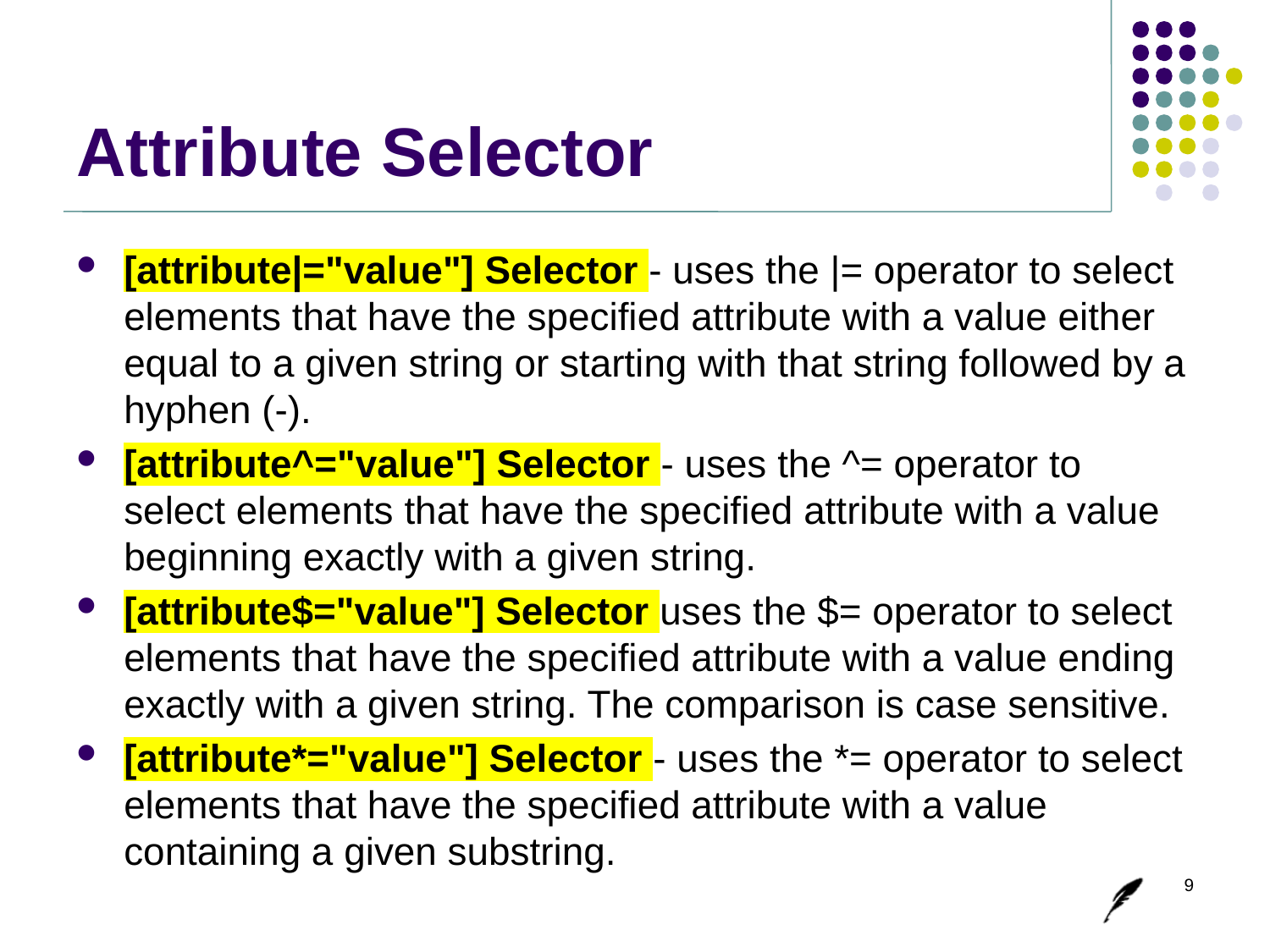

# Attribute Selector
[attribute|="value"] Selector - uses the |= operator to select elements that have the specified attribute with a value either equal to a given string or starting with that string followed by a hyphen (-).
[attribute^="value"] Selector - uses the ^= operator to select elements that have the specified attribute with a value beginning exactly with a given string.
[attribute$="value"] Selector uses the $= operator to select elements that have the specified attribute with a value ending exactly with a given string. The comparison is case sensitive.
[attribute*="value"] Selector - uses the *= operator to select elements that have the specified attribute with a value containing a given substring.

9